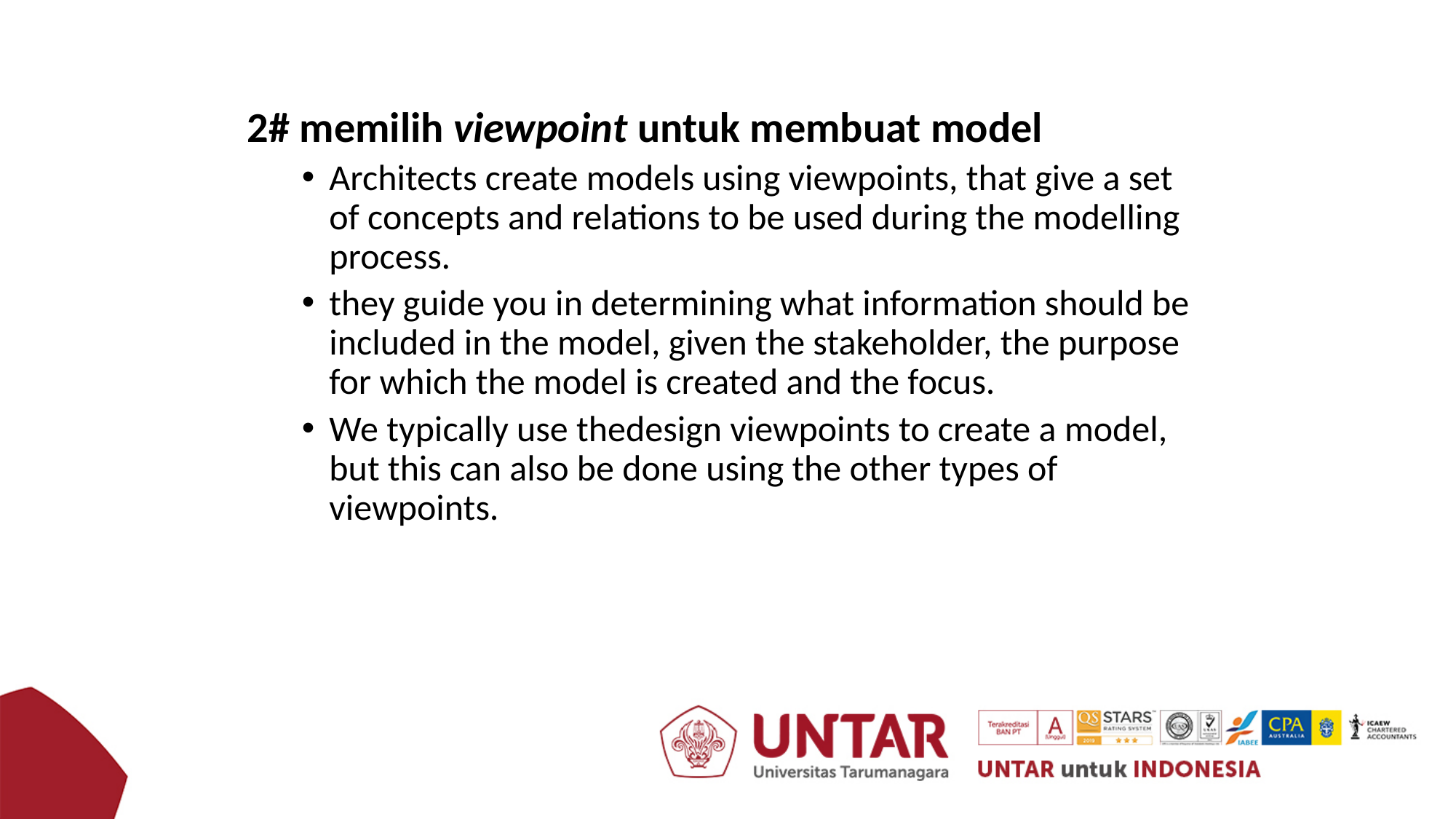

2# memilih viewpoint untuk membuat model
Architects create models using viewpoints, that give a set of concepts and relations to be used during the modelling process.
they guide you in determining what information should be included in the model, given the stakeholder, the purpose for which the model is created and the focus.
We typically use thedesign viewpoints to create a model, but this can also be done using the other types of viewpoints.